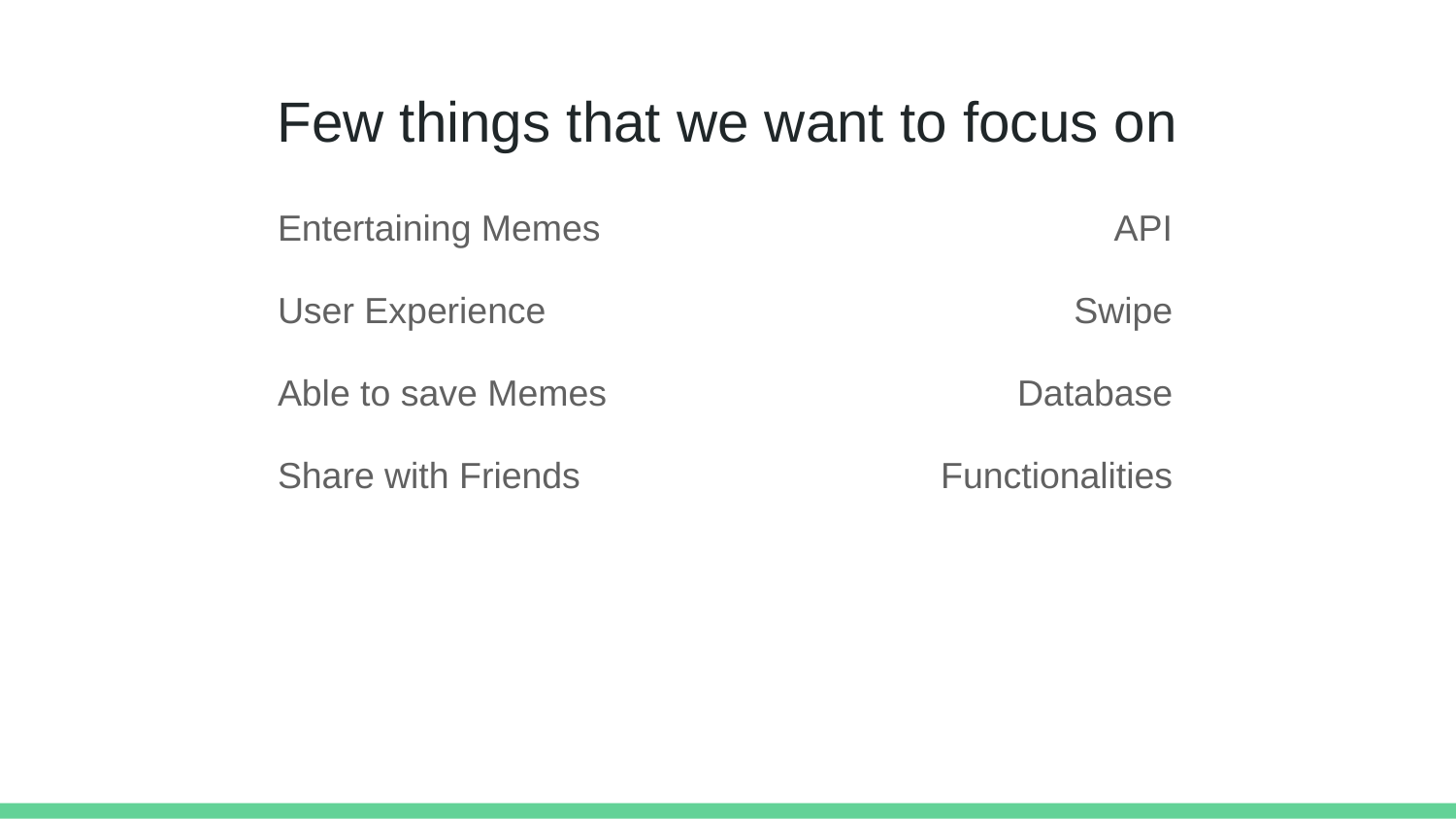

# Few things that we want to focus on
Entertaining Memes
User Experience
Able to save Memes
Share with Friends

API
Swipe
Database
Functionalities